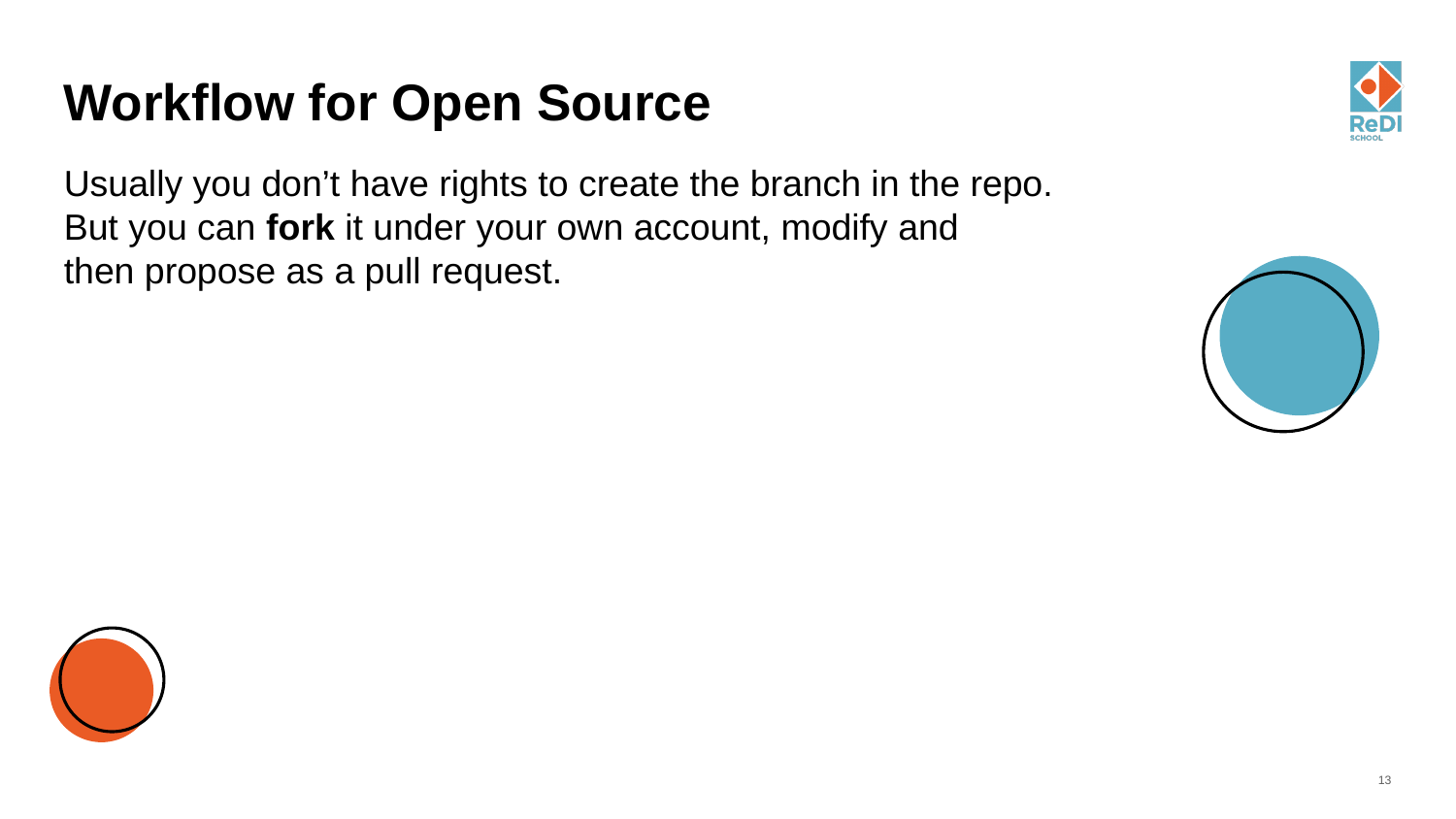

Workflow for Open Source
Usually you don’t have rights to create the branch in the repo.
But you can fork it under your own account, modify and
then propose as a pull request.

13